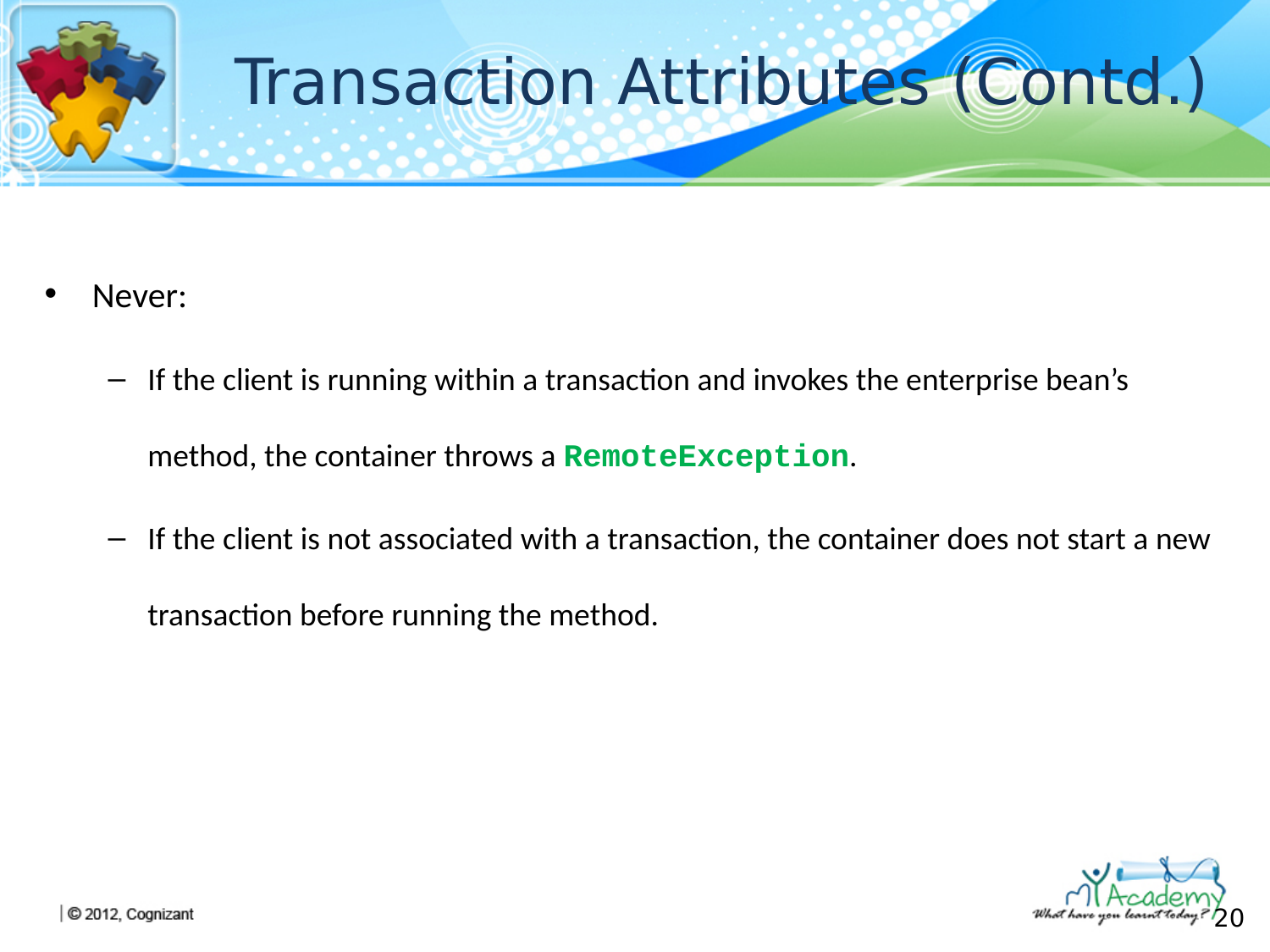

# Transaction Attributes (Contd.)
Never:
If the client is running within a transaction and invokes the enterprise bean’s method, the container throws a RemoteException.
If the client is not associated with a transaction, the container does not start a new transaction before running the method.
20